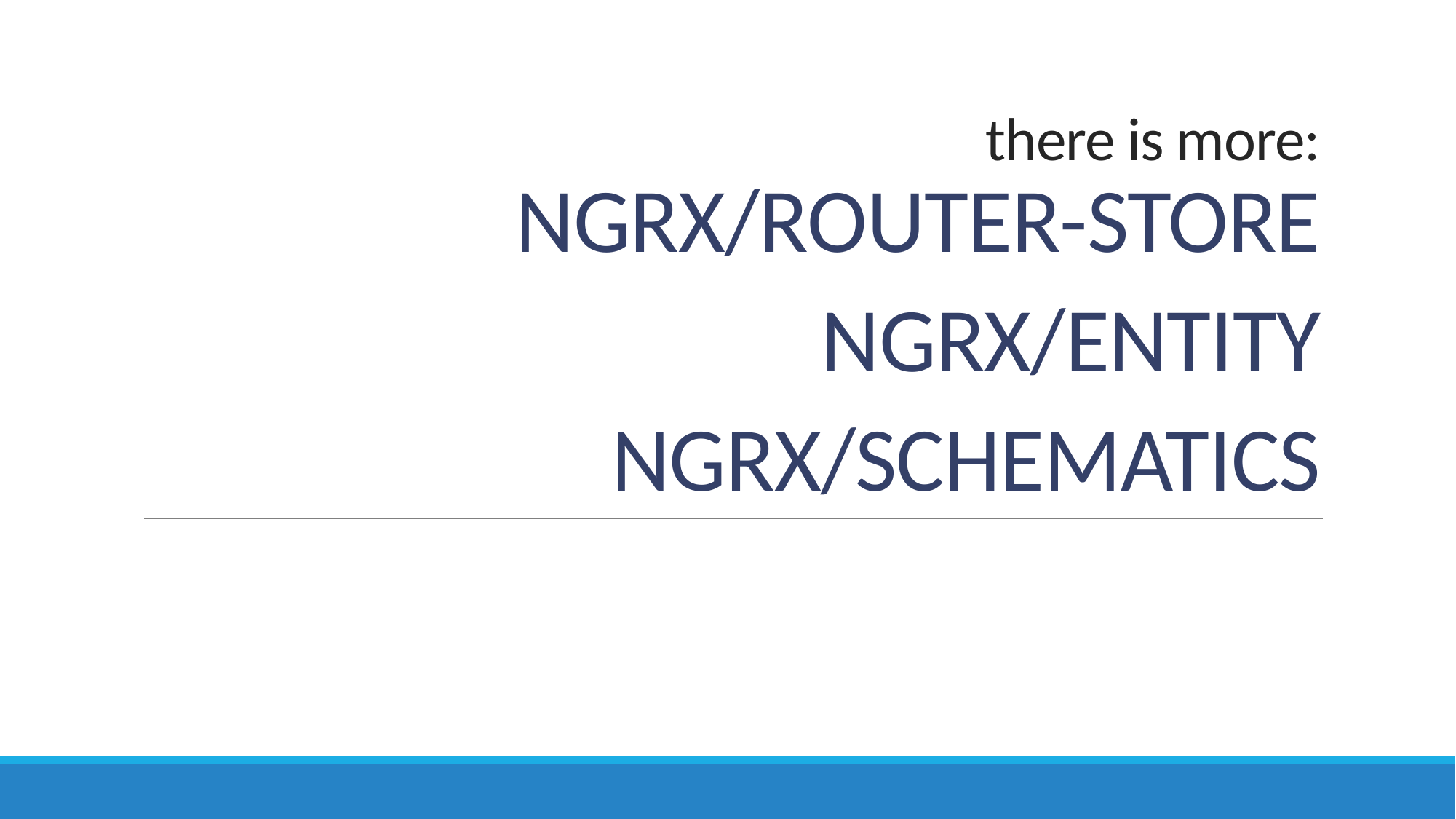

# there is more: NGRX/ROUTER-STORE
NGRX/ENTITY
NGRX/SCHEMATICS